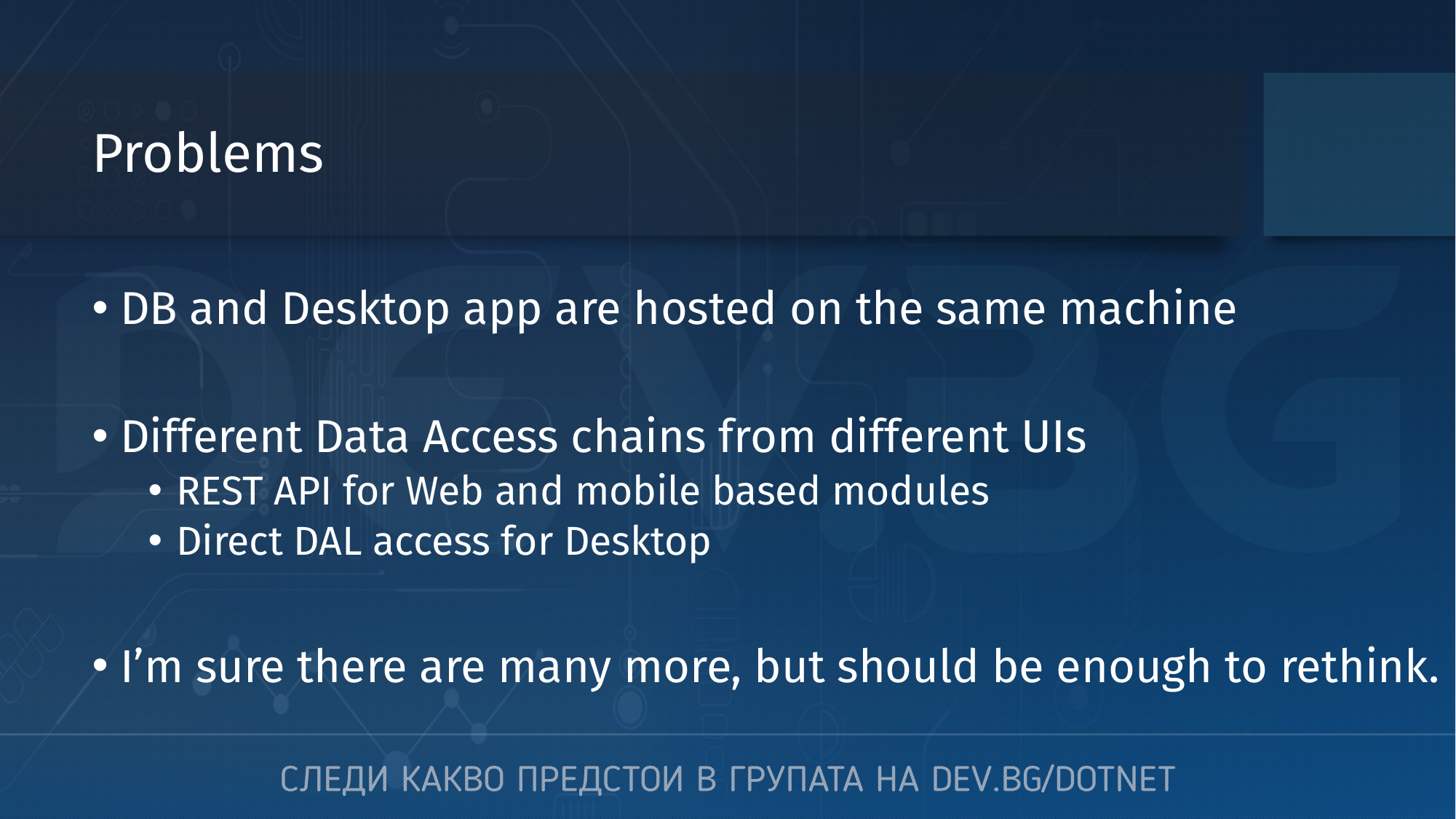

# Problems
DB and Desktop app are hosted on the same machine

Different Data Access chains from different UIs
REST API for Web and mobile based modules
Direct DAL access for Desktop

I’m sure there are many more, but should be enough to rethink.